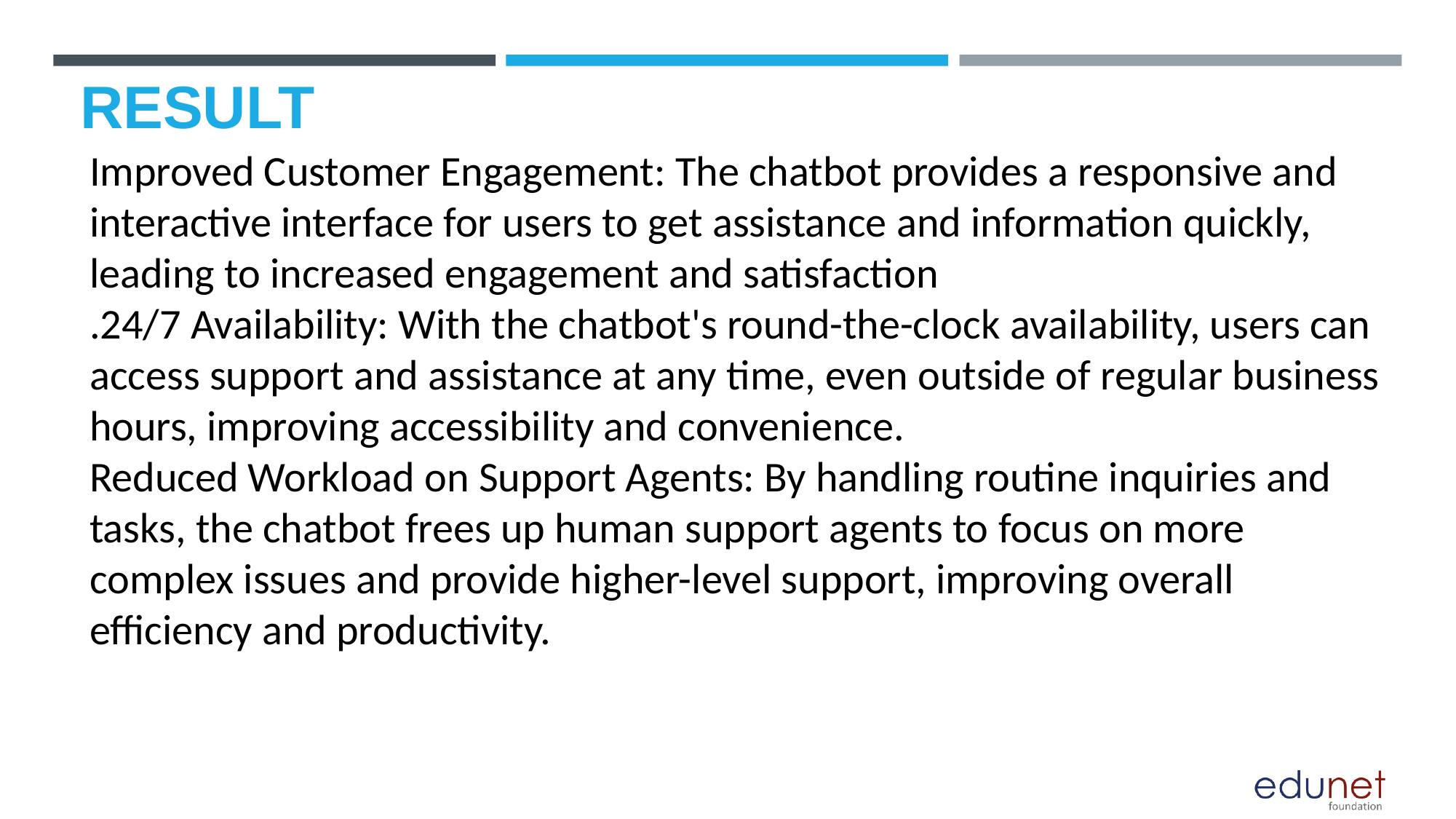

# RESULT
Improved Customer Engagement: The chatbot provides a responsive and interactive interface for users to get assistance and information quickly, leading to increased engagement and satisfaction
.24/7 Availability: With the chatbot's round-the-clock availability, users can access support and assistance at any time, even outside of regular business hours, improving accessibility and convenience.
Reduced Workload on Support Agents: By handling routine inquiries and tasks, the chatbot frees up human support agents to focus on more complex issues and provide higher-level support, improving overall efficiency and productivity.